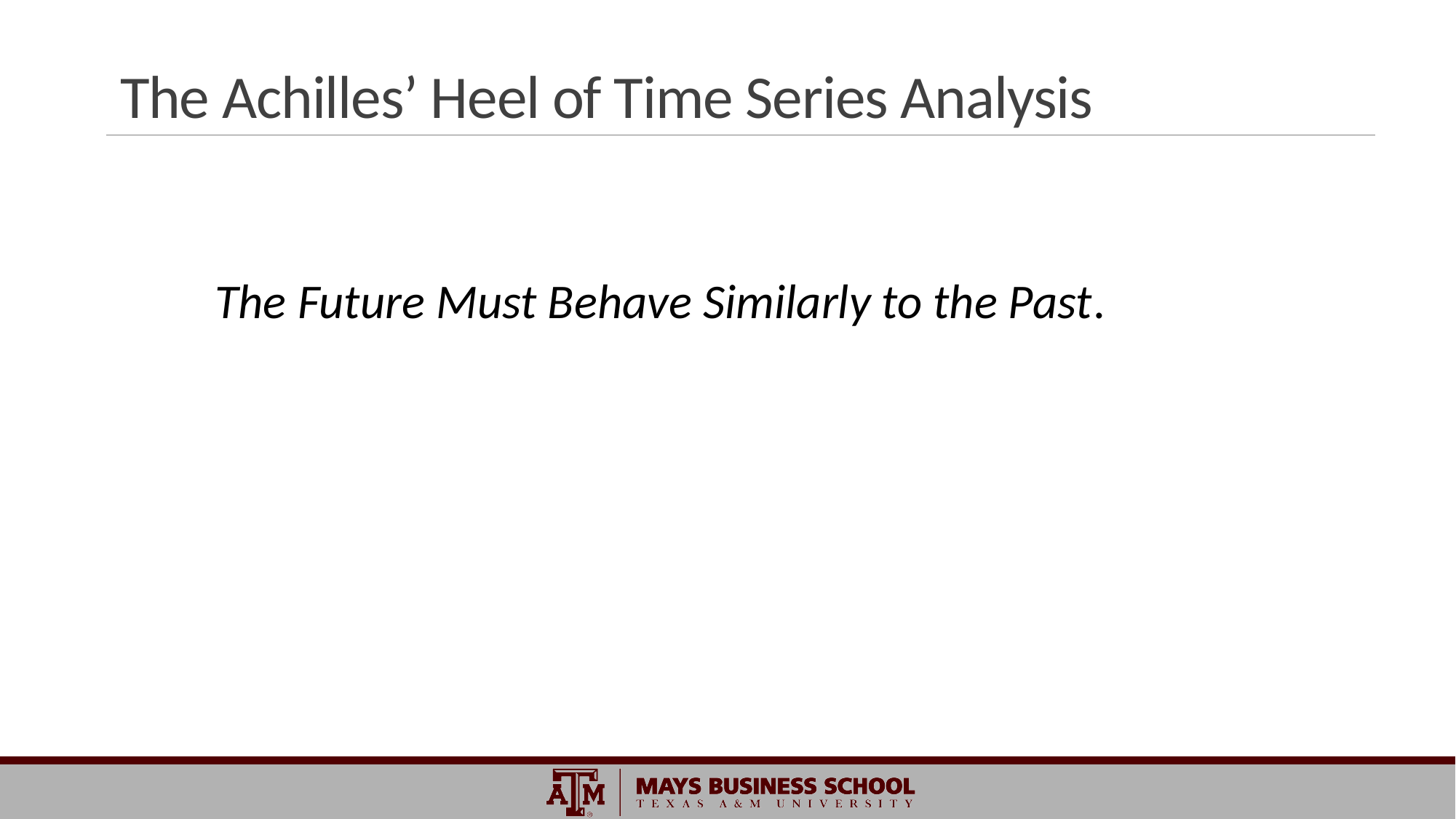

# The Achilles’ Heel of Time Series Analysis

The Future Must Behave Similarly to the Past.